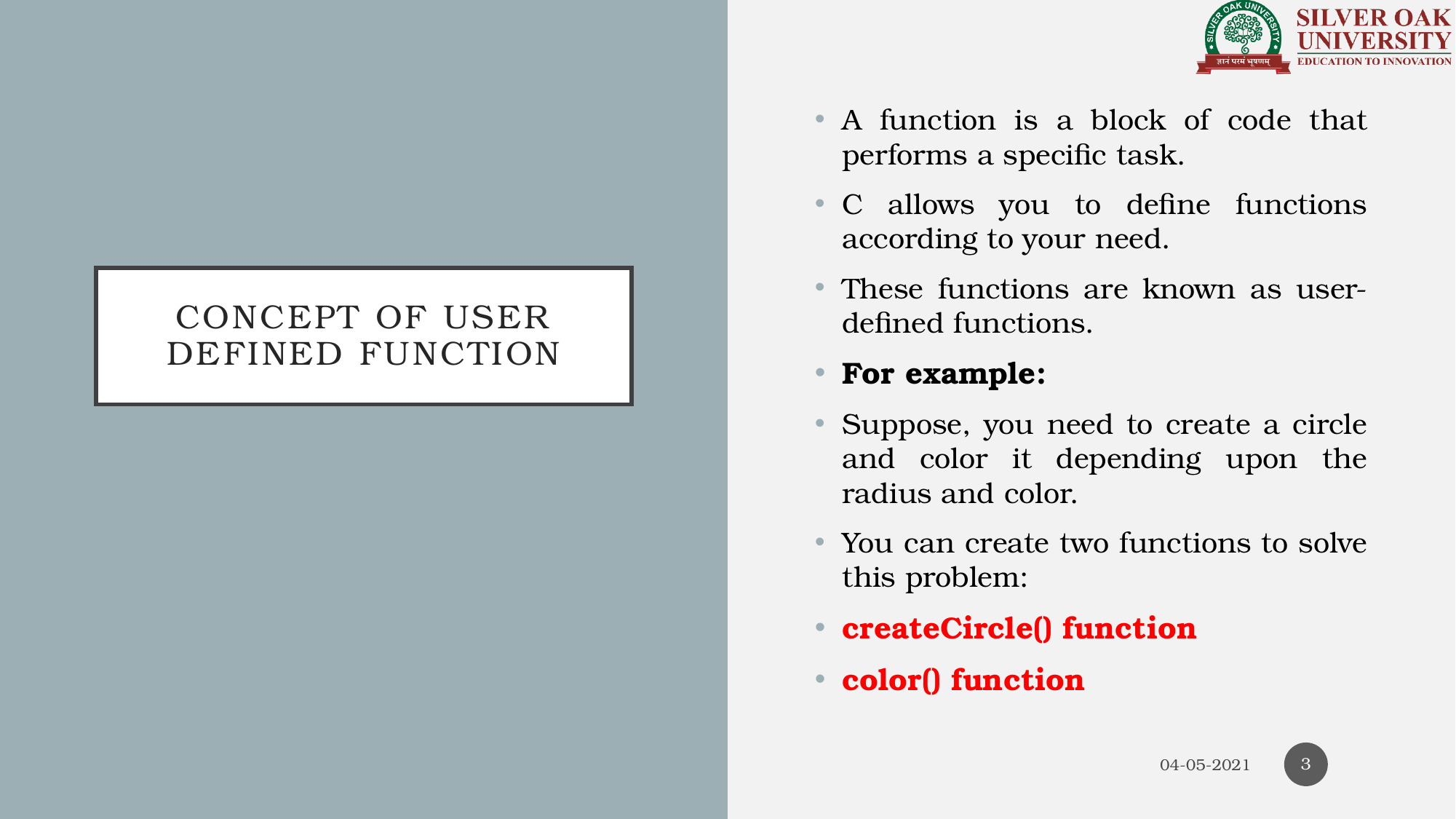

A function is a block of code that performs a specific task.
C allows you to define functions according to your need.
These functions are known as user-defined functions.
For example:
Suppose, you need to create a circle and color it depending upon the radius and color.
You can create two functions to solve this problem:
createCircle() function
color() function

# CONCEPT OF USER DEFINED FUNCTION

3
04-05-2021